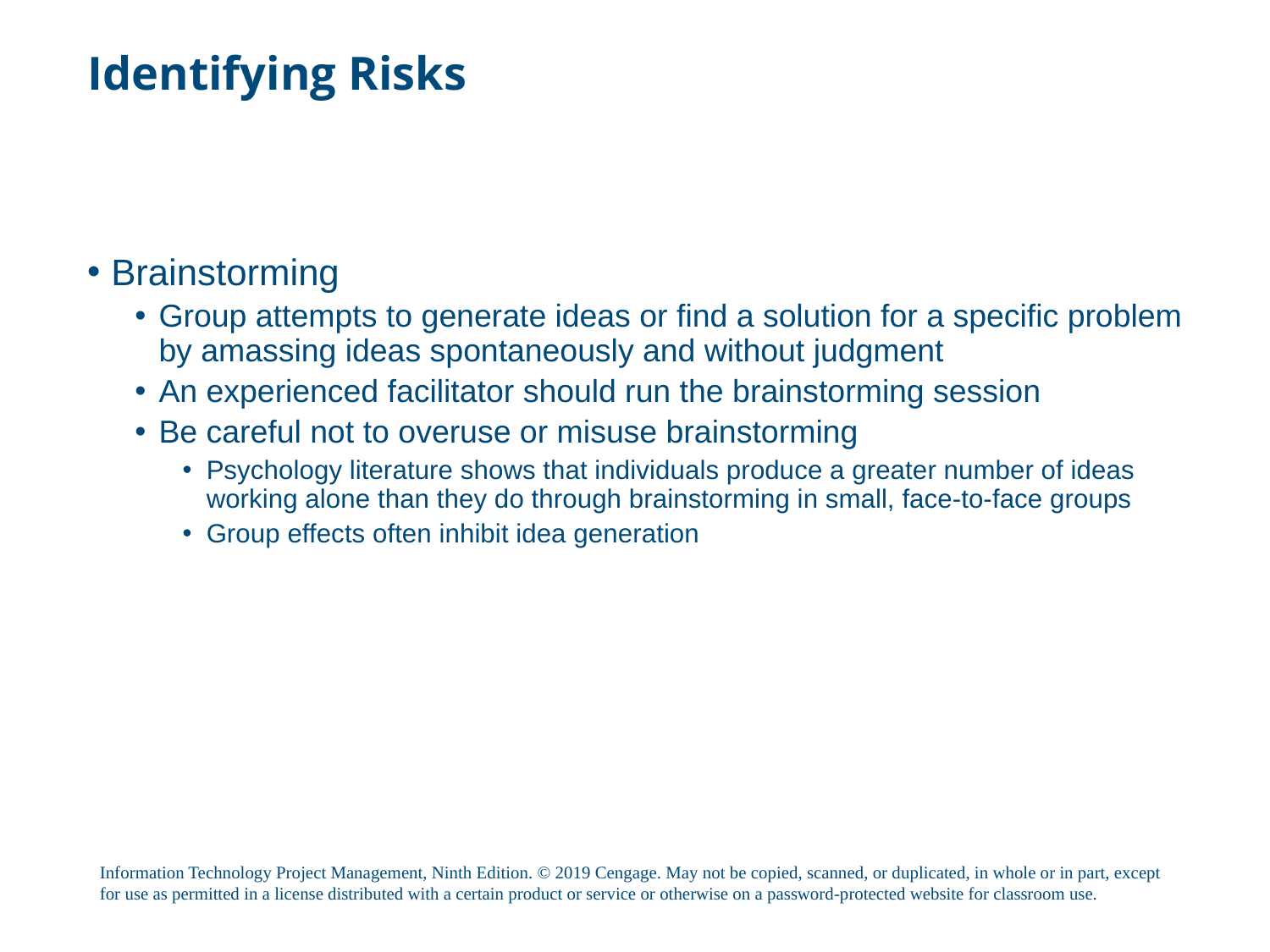

# Identifying Risks
Brainstorming
Group attempts to generate ideas or find a solution for a specific problem by amassing ideas spontaneously and without judgment
An experienced facilitator should run the brainstorming session
Be careful not to overuse or misuse brainstorming
Psychology literature shows that individuals produce a greater number of ideas working alone than they do through brainstorming in small, face-to-face groups
Group effects often inhibit idea generation
Information Technology Project Management, Ninth Edition. © 2019 Cengage. May not be copied, scanned, or duplicated, in whole or in part, except for use as permitted in a license distributed with a certain product or service or otherwise on a password-protected website for classroom use.